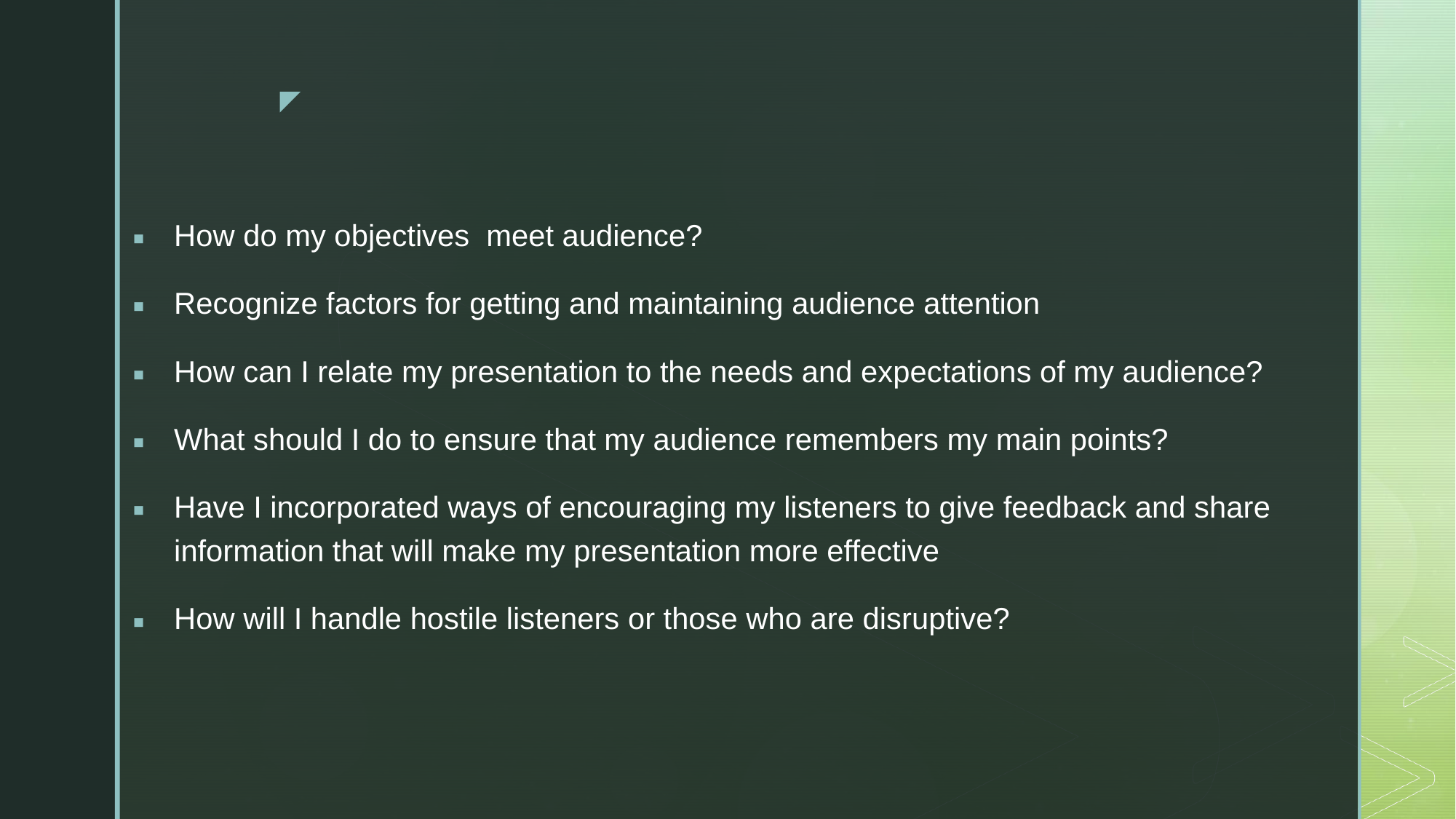

How do my objectives  meet audience?
Recognize factors for getting and maintaining audience attention
How can I relate my presentation to the needs and expectations of my audience?
What should I do to ensure that my audience remembers my main points?
Have I incorporated ways of encouraging my listeners to give feedback and share information that will make my presentation more effective
How will I handle hostile listeners or those who are disruptive?